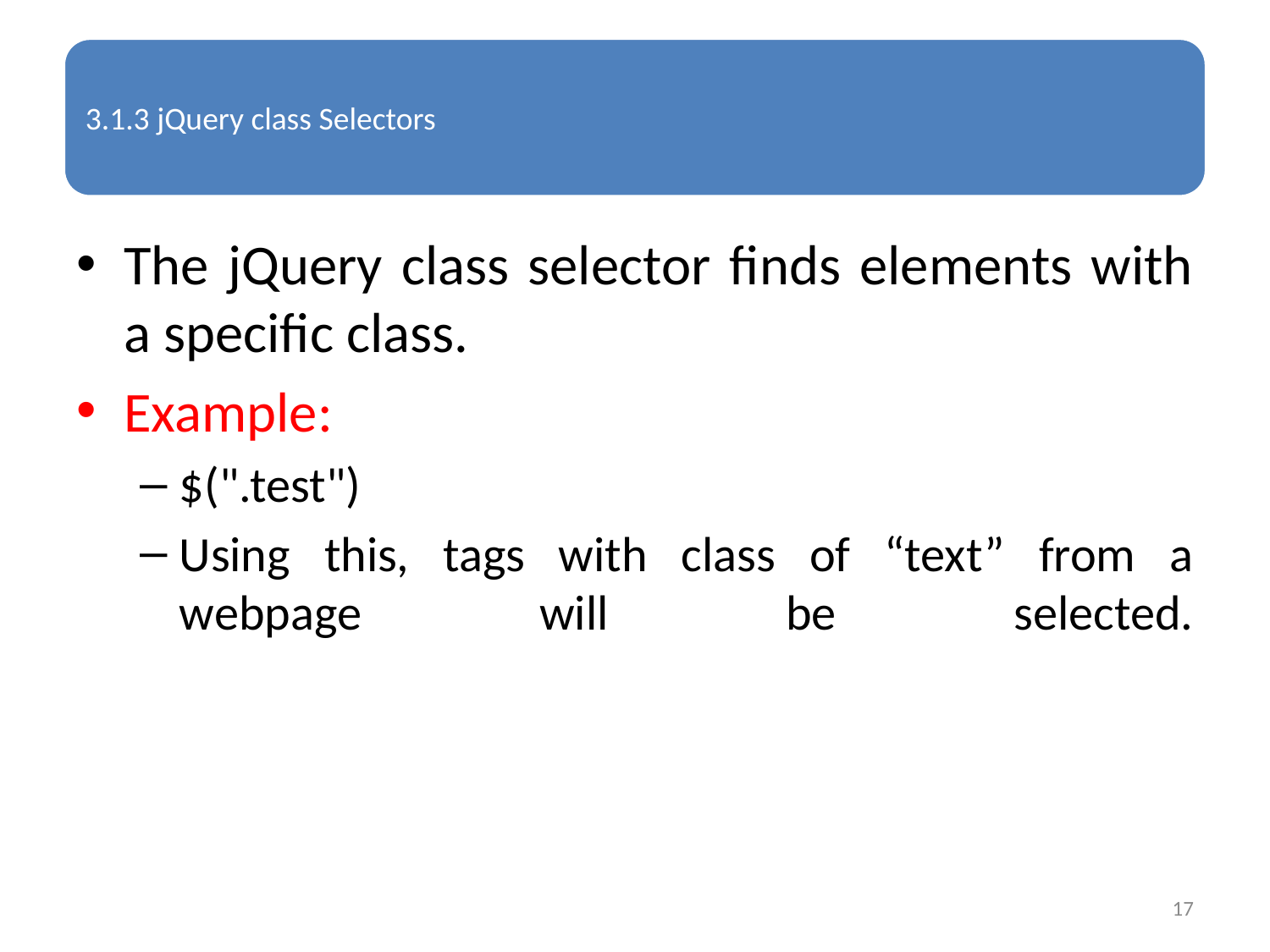

3.1.3 jQuery class Selectors
The jQuery class selector finds elements with a specific class.
Example:
$(".test")
Using this, tags with class of “text” from a webpage will be selected.
17